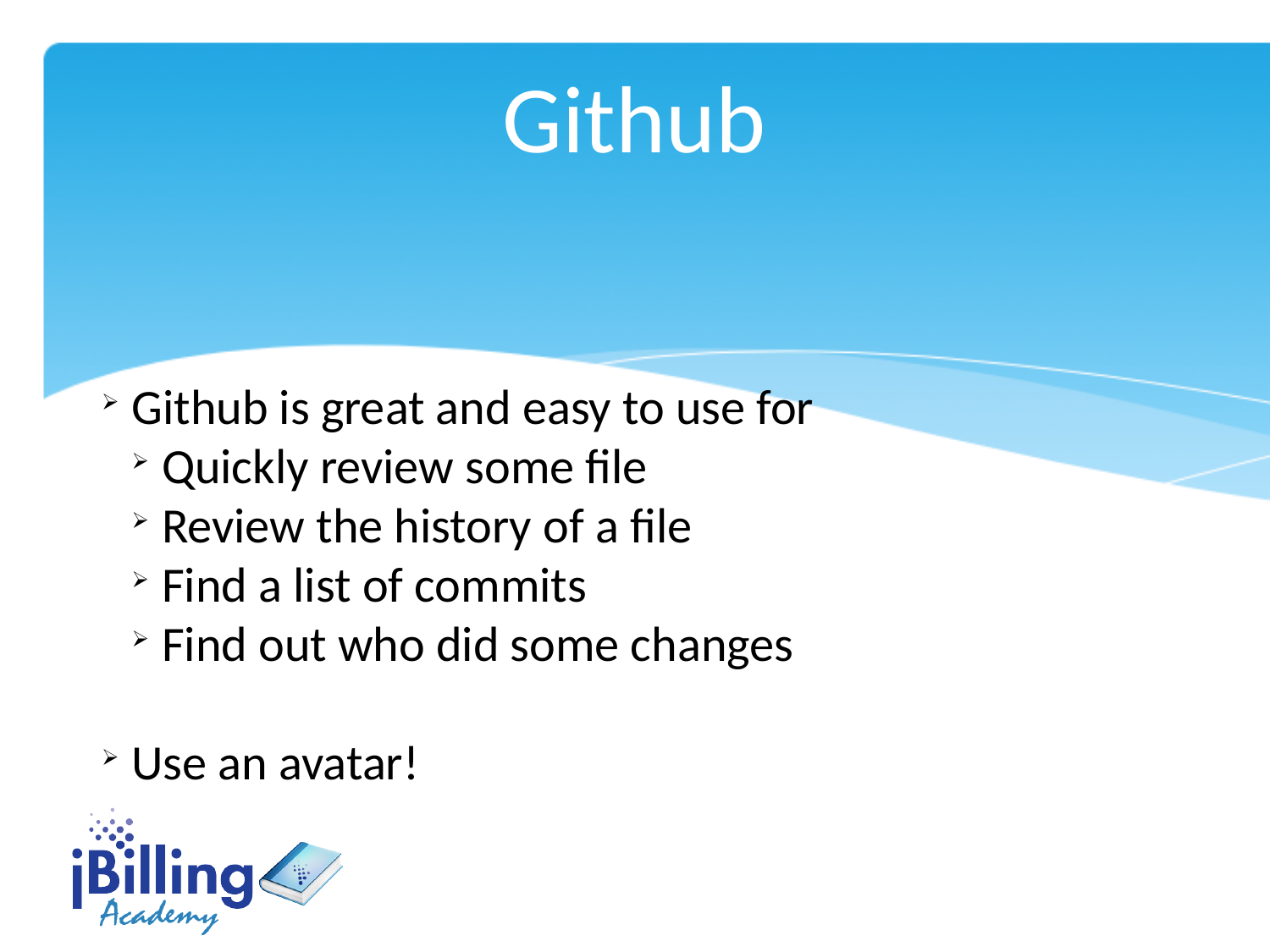

Github
Github is great and easy to use for
Quickly review some file
Review the history of a file
Find a list of commits
Find out who did some changes

Use an avatar!